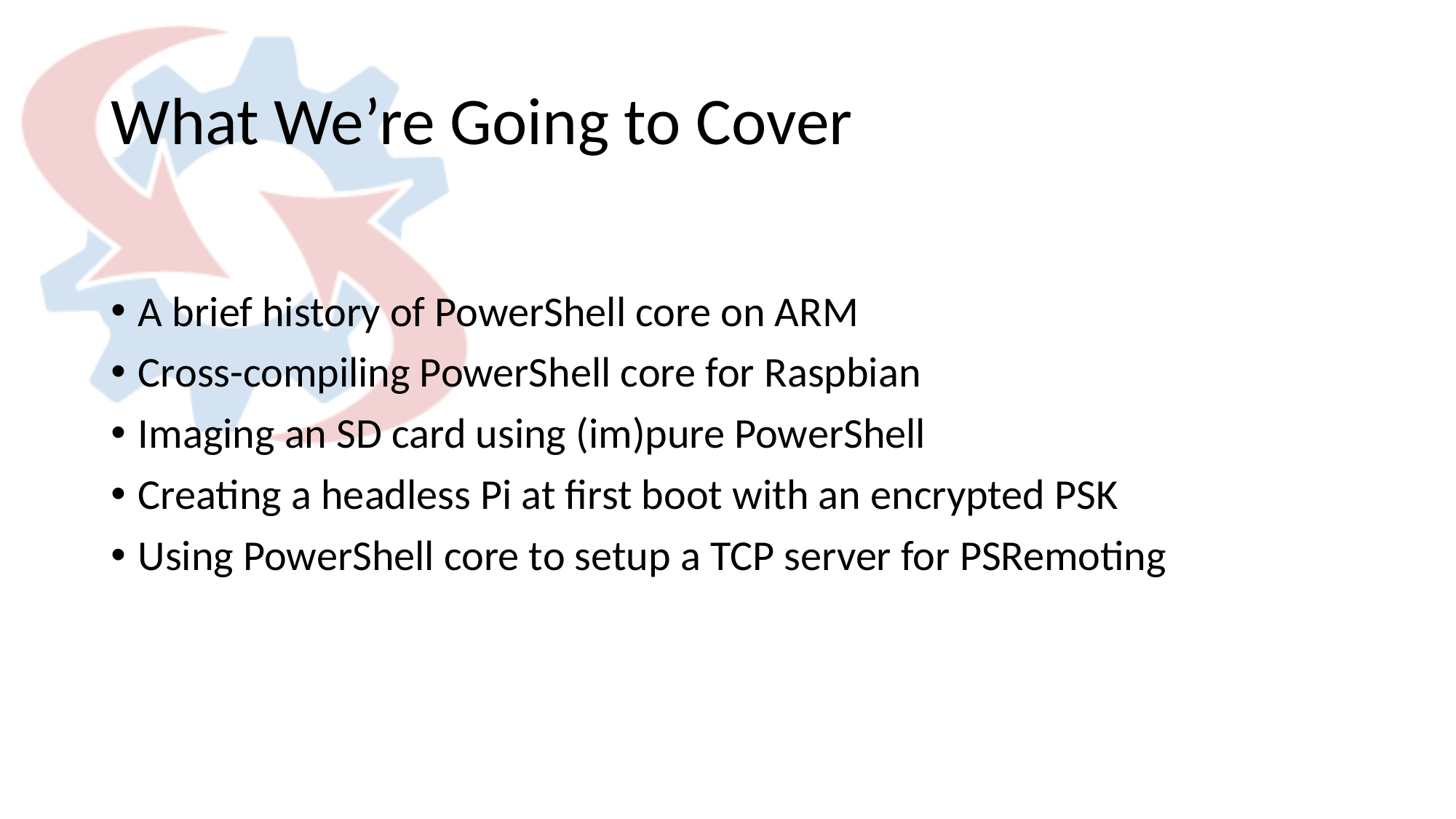

# What We’re Going to Cover

A brief history of PowerShell core on ARM
Cross-compiling PowerShell core for Raspbian
Imaging an SD card using (im)pure PowerShell
Creating a headless Pi at first boot with an encrypted PSK
Using PowerShell core to setup a TCP server for PSRemoting